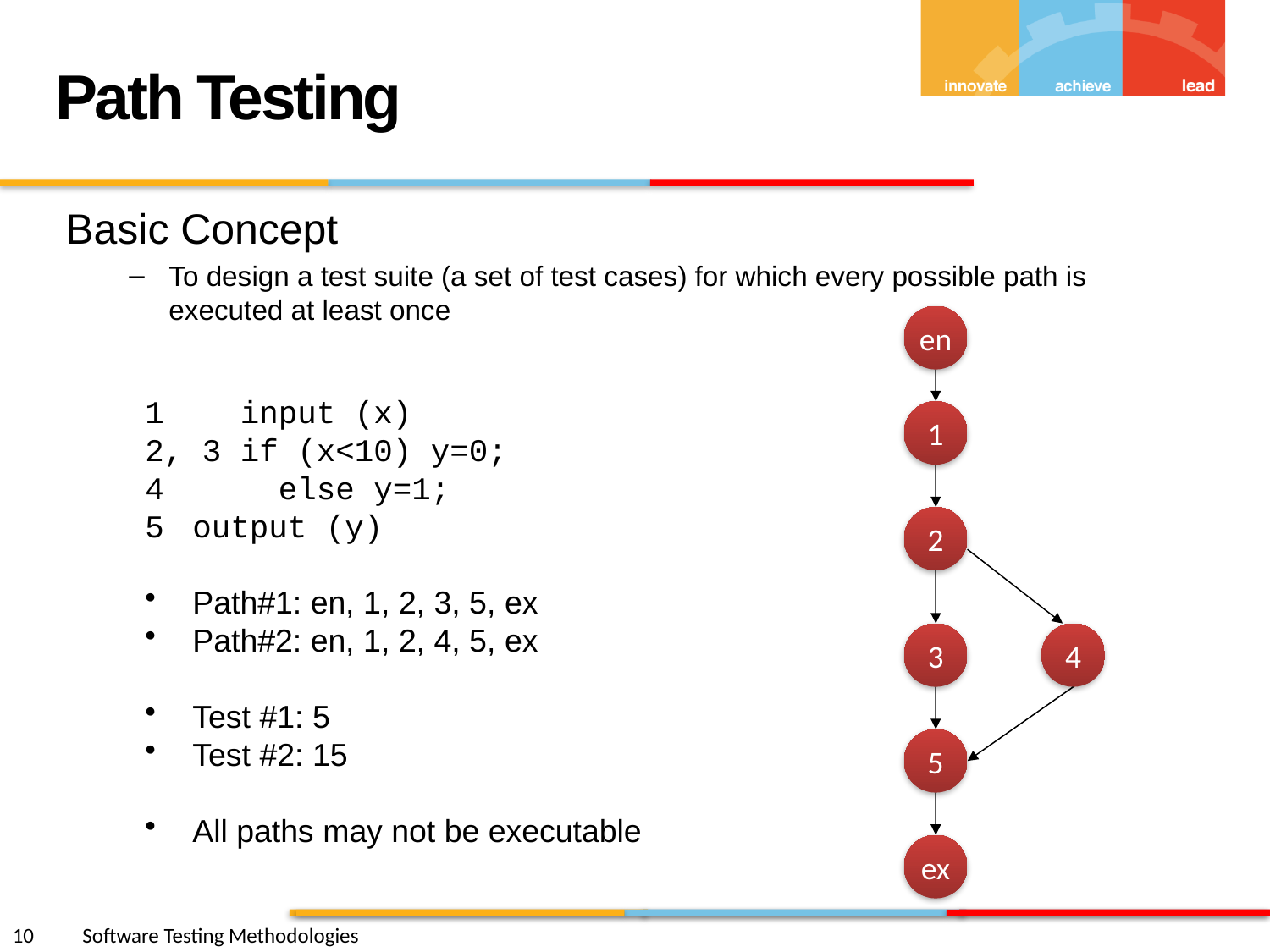

Path Testing
Basic Concept
To design a test suite (a set of test cases) for which every possible path is executed at least once
en

1    input (x)
2, 3 if (x<10) y=0;
4      else y=1;
output (y)

Path#1: en, 1, 2, 3, 5, ex
Path#2: en, 1, 2, 4, 5, ex

Test #1: 5
Test #2: 15

All paths may not be executable
1

2

3
4

5

ex